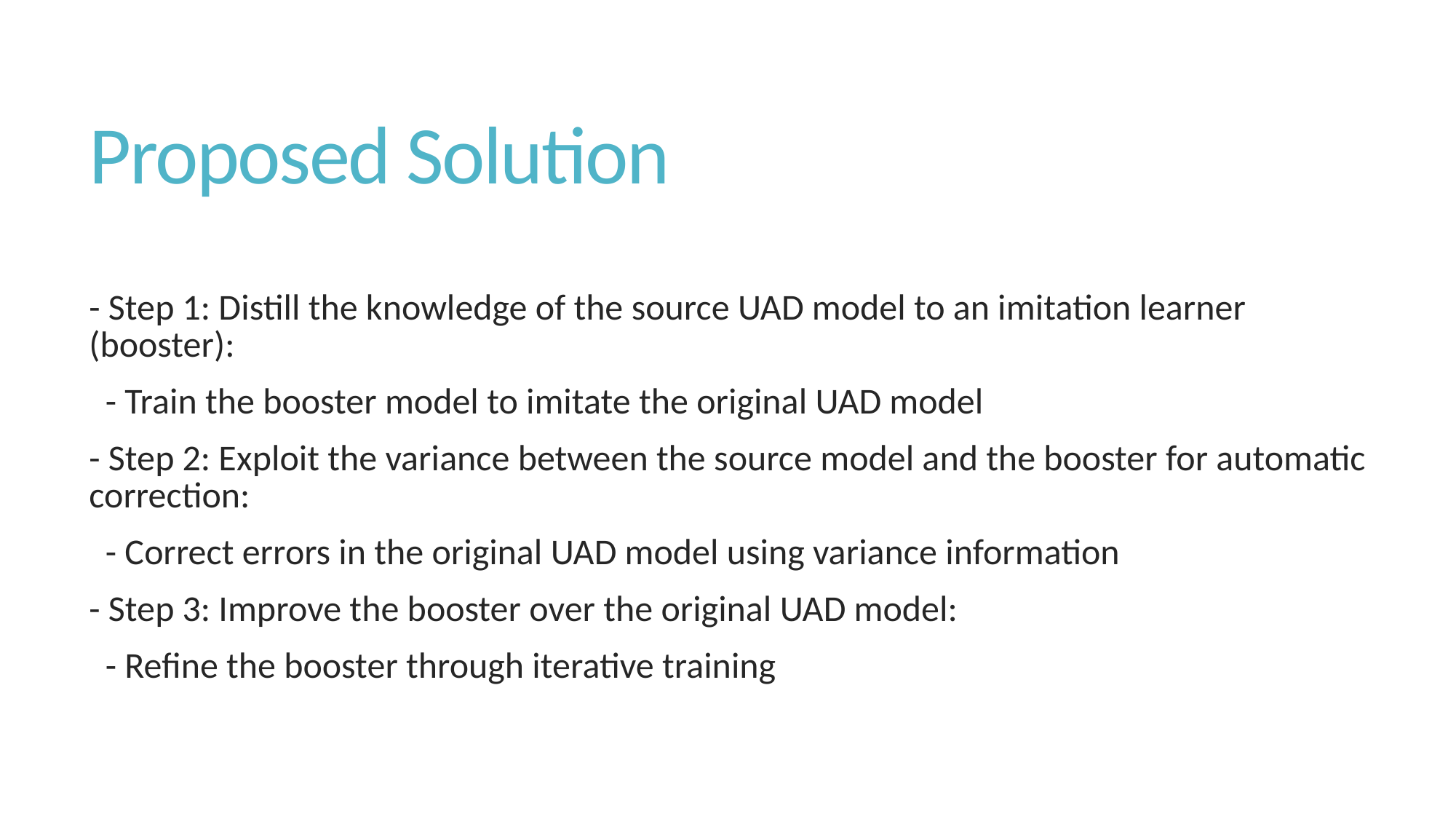

# Proposed Solution

- Step 1: Distill the knowledge of the source UAD model to an imitation learner (booster):
  - Train the booster model to imitate the original UAD model
- Step 2: Exploit the variance between the source model and the booster for automatic correction:
  - Correct errors in the original UAD model using variance information
- Step 3: Improve the booster over the original UAD model:
  - Refine the booster through iterative training